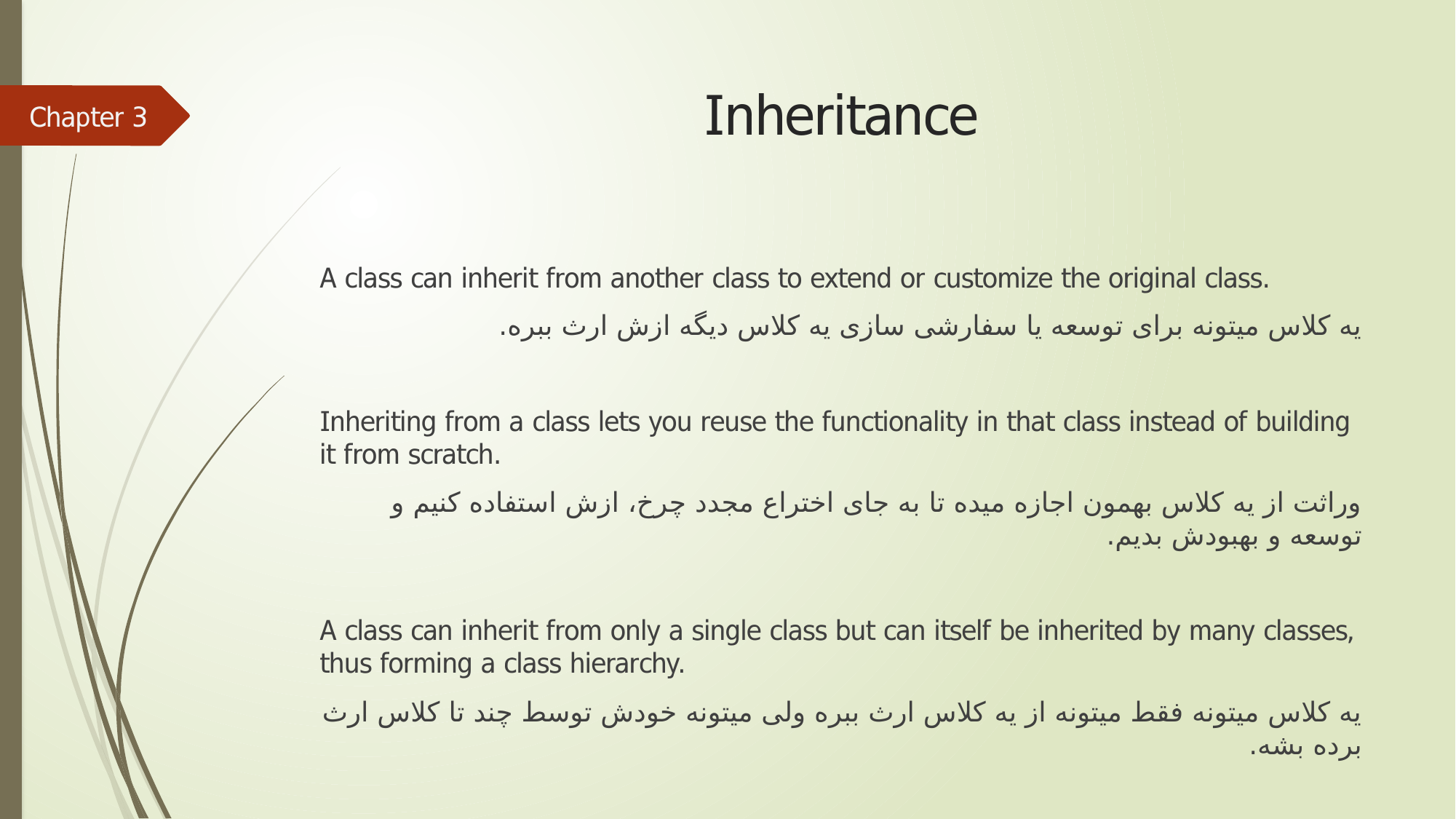

# Inheritance
Chapter 3
A class can inherit from another class to extend or customize the original class.
یه کلاس میتونه برای توسعه یا سفارشی سازی یه کلاس دیگه ازش ارث ببره.

Inheriting from a class lets you reuse the functionality in that class instead of building it from scratch.
وراثت از یه کلاس بهمون اجازه میده تا به جای اختراع مجدد چرخ، ازش استفاده کنیم و توسعه و بهبودش بدیم.

A class can inherit from only a single class but can itself be inherited by many classes, thus forming a class hierarchy.
یه کلاس میتونه فقط میتونه از یه کلاس ارث ببره ولی میتونه خودش توسط چند تا کلاس ارث برده بشه.